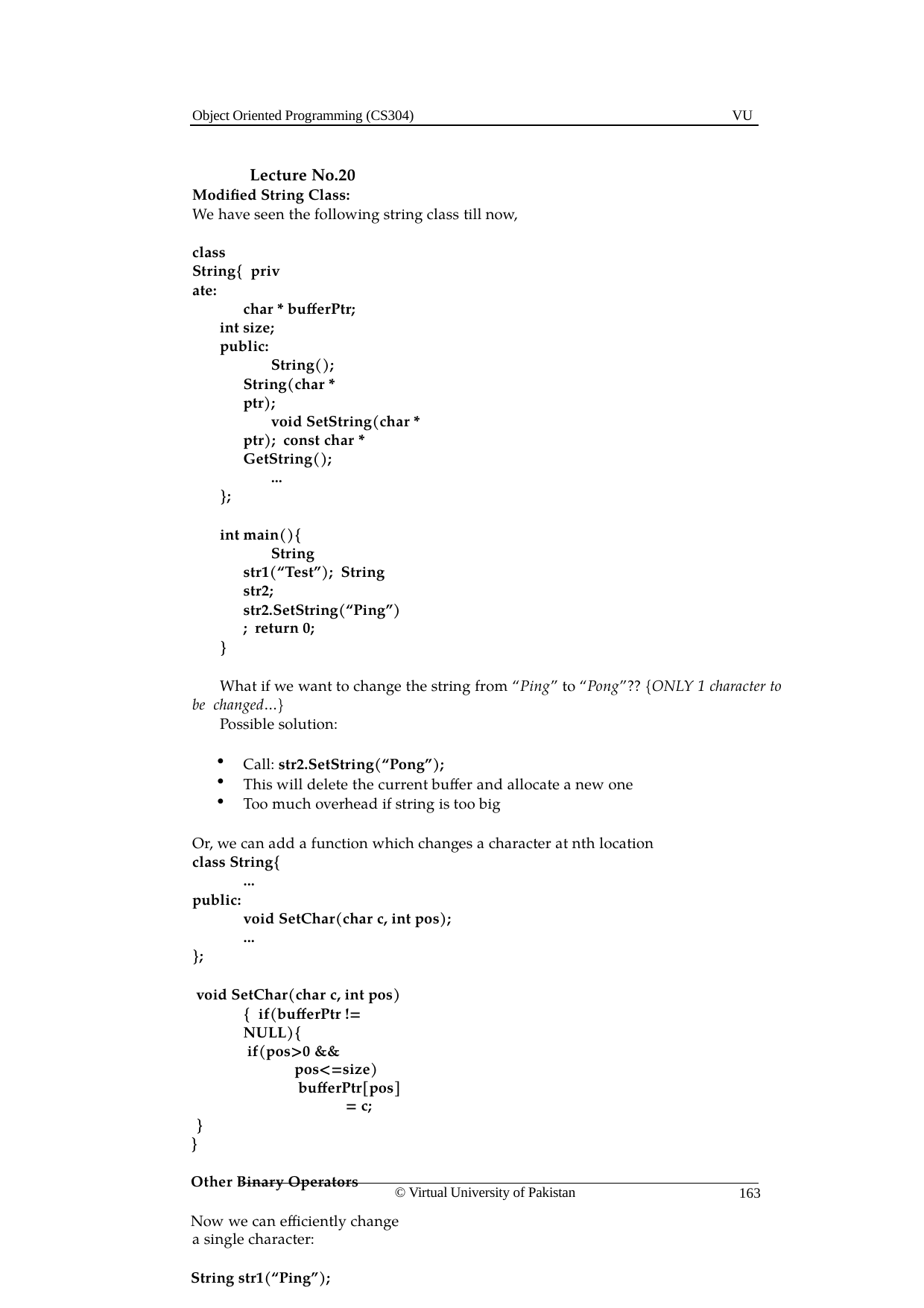

Object Oriented Programming (CS304)
VU

Lecture No.20
Modified String Class:
We have seen the following string class till now,

class String{  private:
char * bufferPtr;  int size;
public:
String();  String(char * ptr);
void SetString(char * ptr);  const char * GetString();
...
};

int main(){
String str1(“Test”);  String str2;  str2.SetString(“Ping”);  return 0;
}

What if we want to change the string from “Ping” to “Pong”?? {ONLY 1 character to be  changed…}
Possible solution:

Call: str2.SetString(“Pong”);
This will delete the current buffer and allocate a new one
Too much overhead if string is too big

Or, we can add a function which changes a character at nth location
class String{
...
public:
void SetChar(char c, int pos);
...
};

void SetChar(char c, int pos){  if(bufferPtr != NULL){
if(pos>0 && pos<=size)
bufferPtr[pos] = c;
}
}

Other Binary Operators

Now we can efficiently change a single character:

String str1(“Ping”);
© Virtual University of Pakistan

163